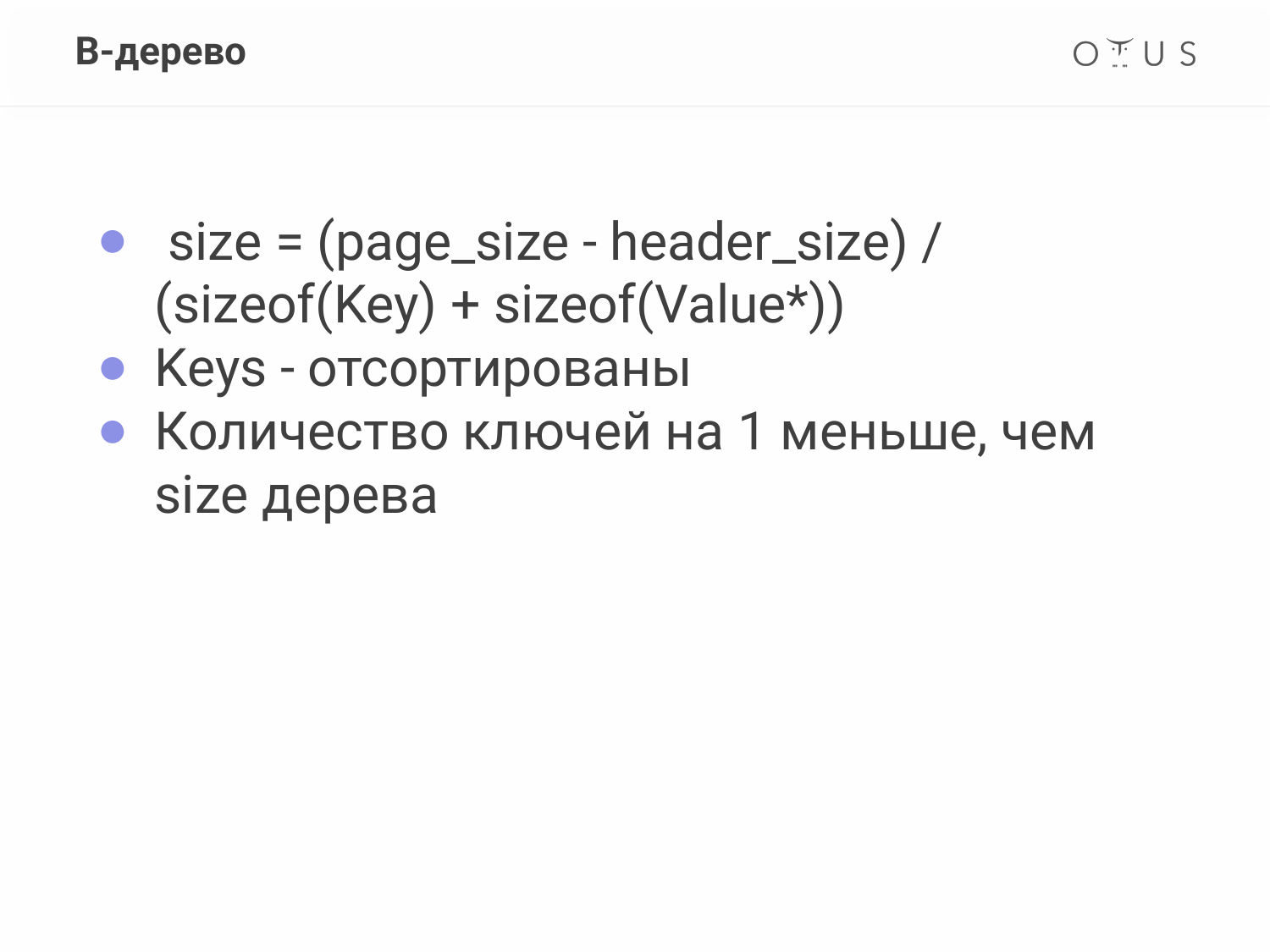

# В-дерево
 size = (page_size - header_size) / (sizeof(Key) + sizeof(Value*))
Keys - отсортированы
Количество ключей на 1 меньше, чем size дерева